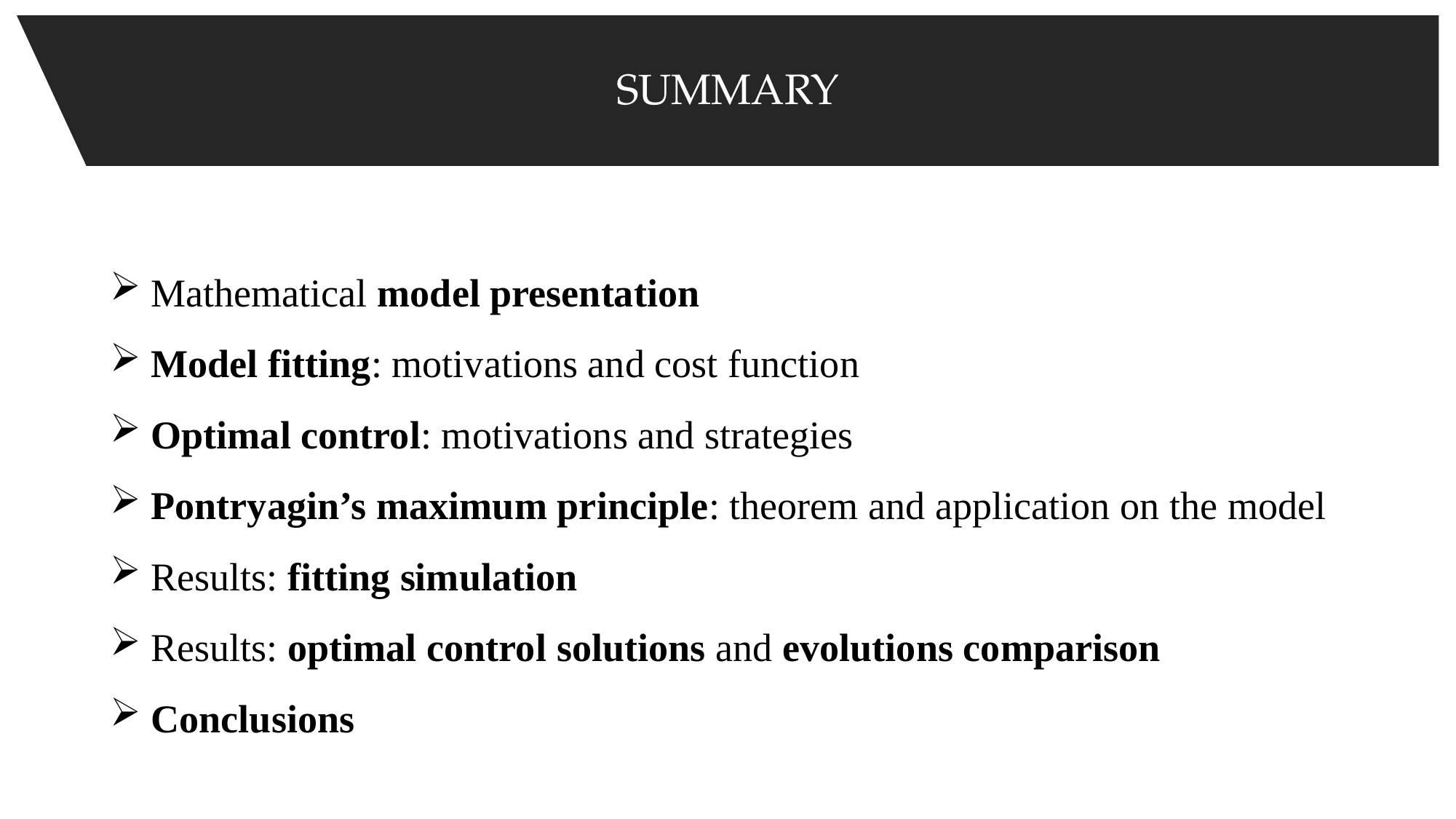

SUMMARY
Mathematical model presentation
Model fitting: motivations and cost function
Optimal control: motivations and strategies
Pontryagin’s maximum principle: theorem and application on the model
Results: fitting simulation
Results: optimal control solutions and evolutions comparison
Conclusions